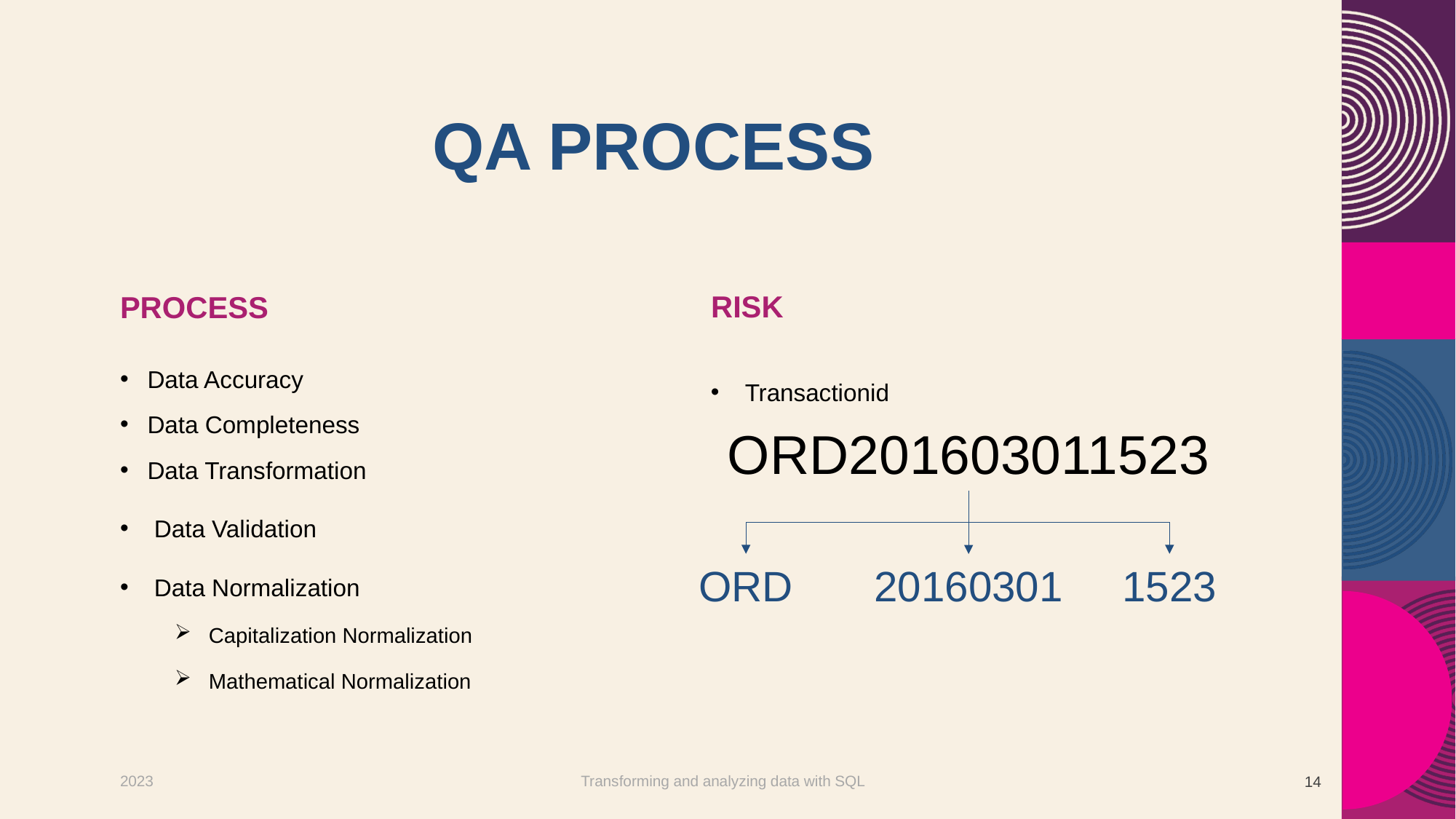

# QA PROCESS
RISK
Process
Data Accuracy
Data Completeness
Data Transformation
Data Validation
Data Normalization
Capitalization Normalization
Mathematical Normalization

Transactionid

ORD201603011523
ORD
1523
20160301
Transforming and analyzing data with SQL
2023
14